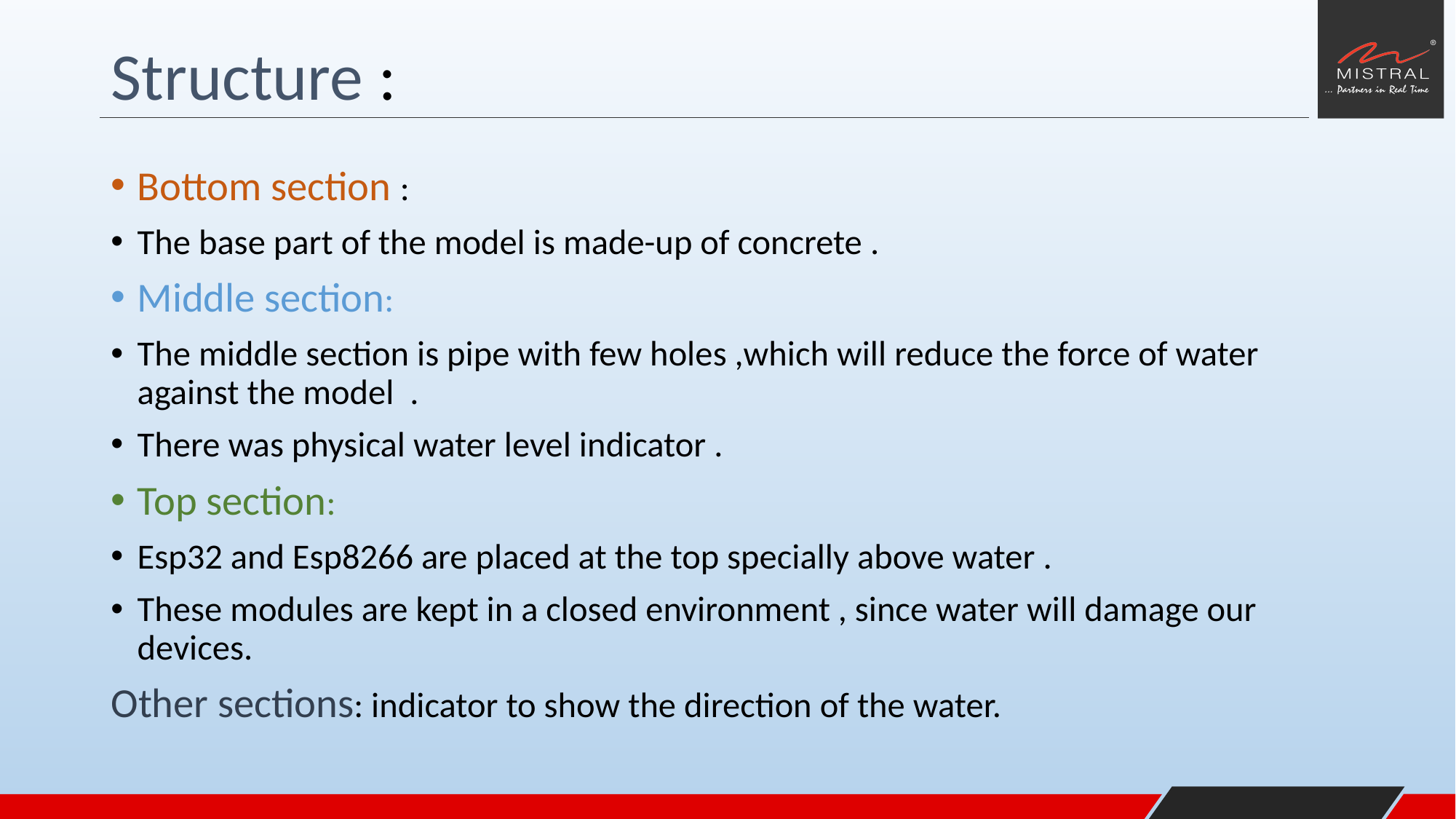

# Structure :
Bottom section :
The base part of the model is made-up of concrete .
Middle section:
The middle section is pipe with few holes ,which will reduce the force of water  against the model  .
There was physical water level indicator .
Top section:
Esp32 and Esp8266 are placed at the top specially above water .
These modules are kept in a closed environment , since water will damage our devices.
Other sections: indicator to show the direction of the water.